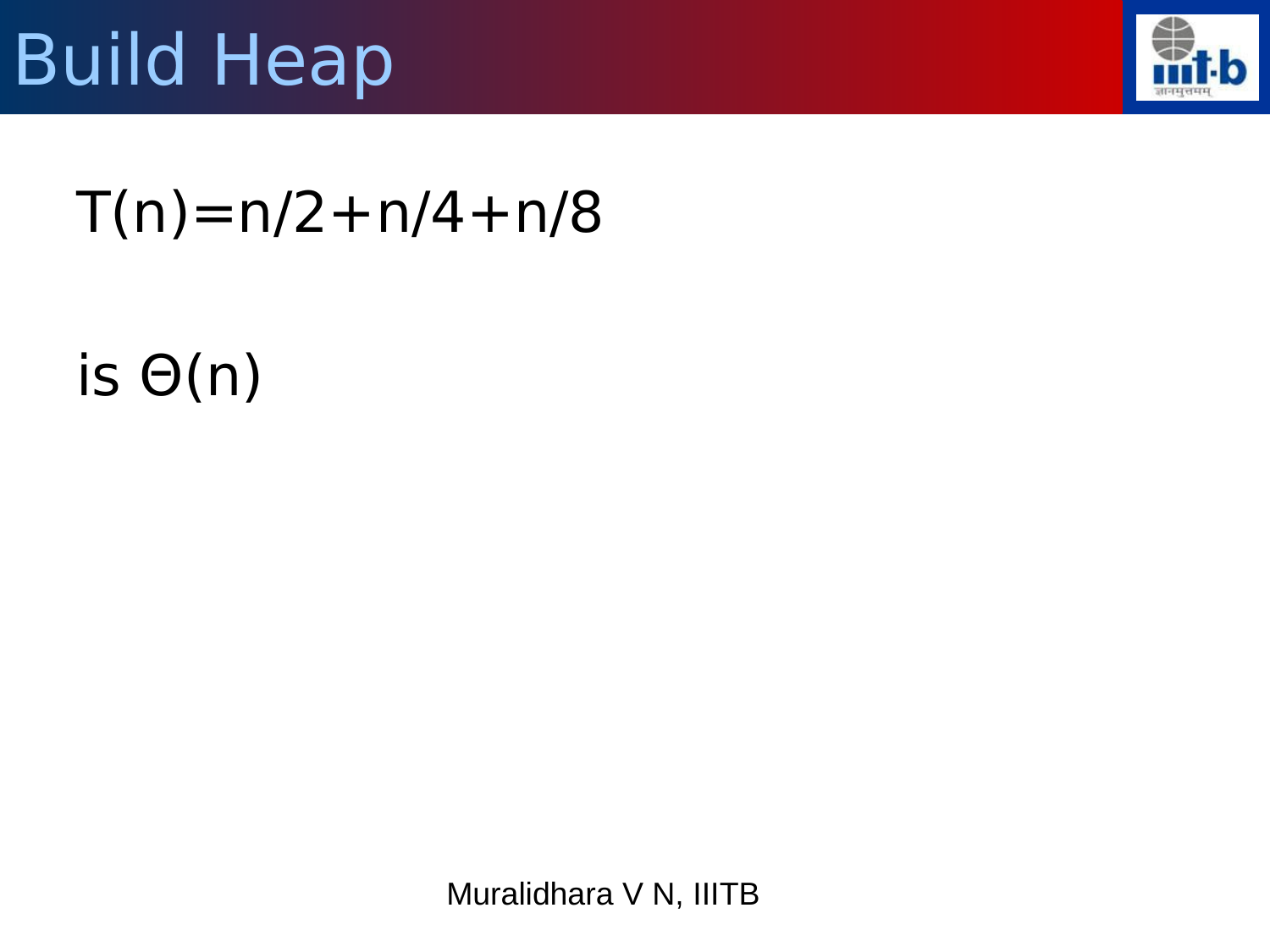

Build Heap
T(n)=n/2+n/4+n/8

is Θ(n)
Muralidhara V N, IIITB